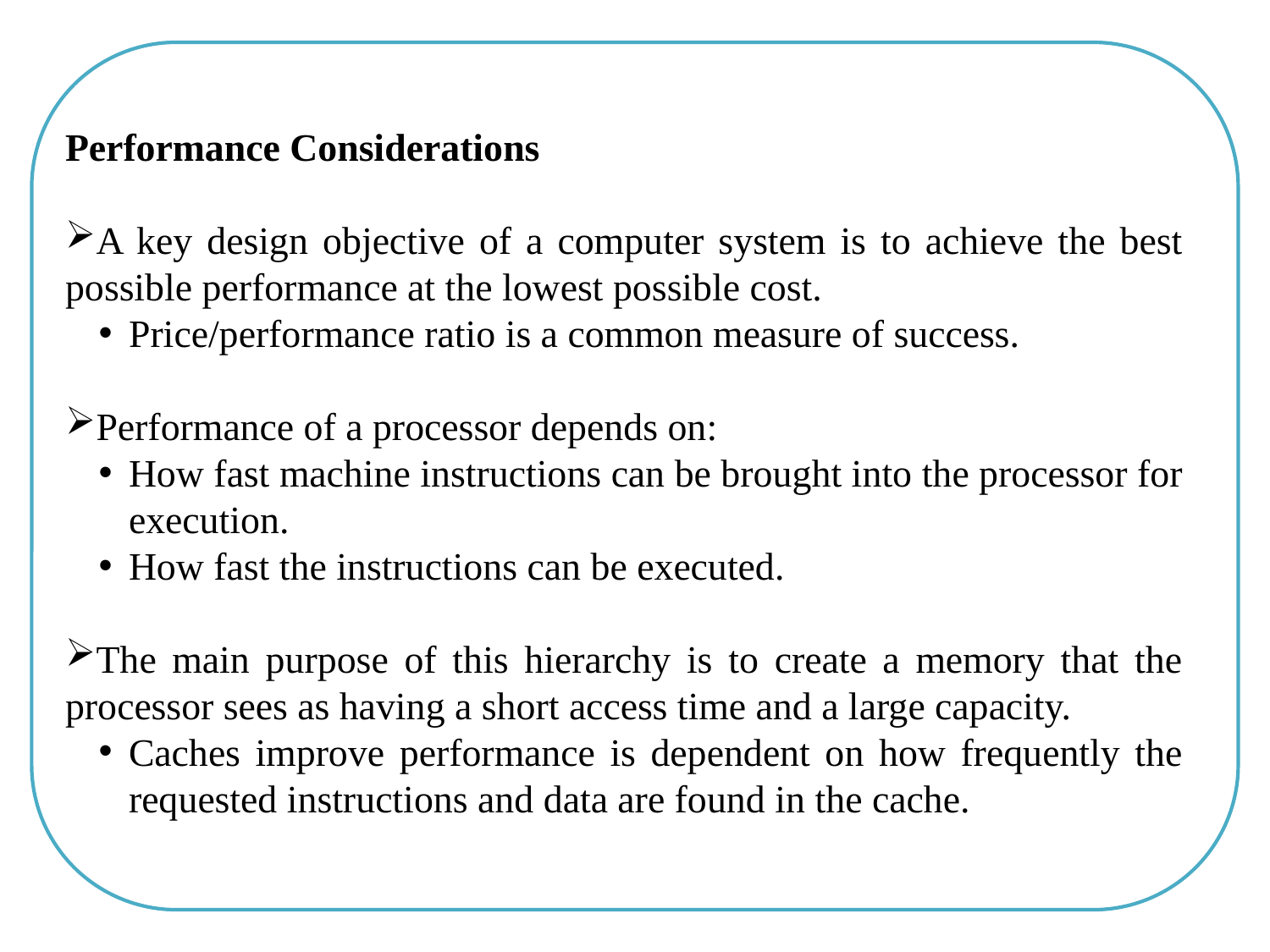

Performance Considerations

A key design objective of a computer system is to achieve the best possible performance at the lowest possible cost.
Price/performance ratio is a common measure of success.

Performance of a processor depends on:
How fast machine instructions can be brought into the processor for execution.
How fast the instructions can be executed.

The main purpose of this hierarchy is to create a memory that the processor sees as having a short access time and a large capacity.
Caches improve performance is dependent on how frequently the requested instructions and data are found in the cache.